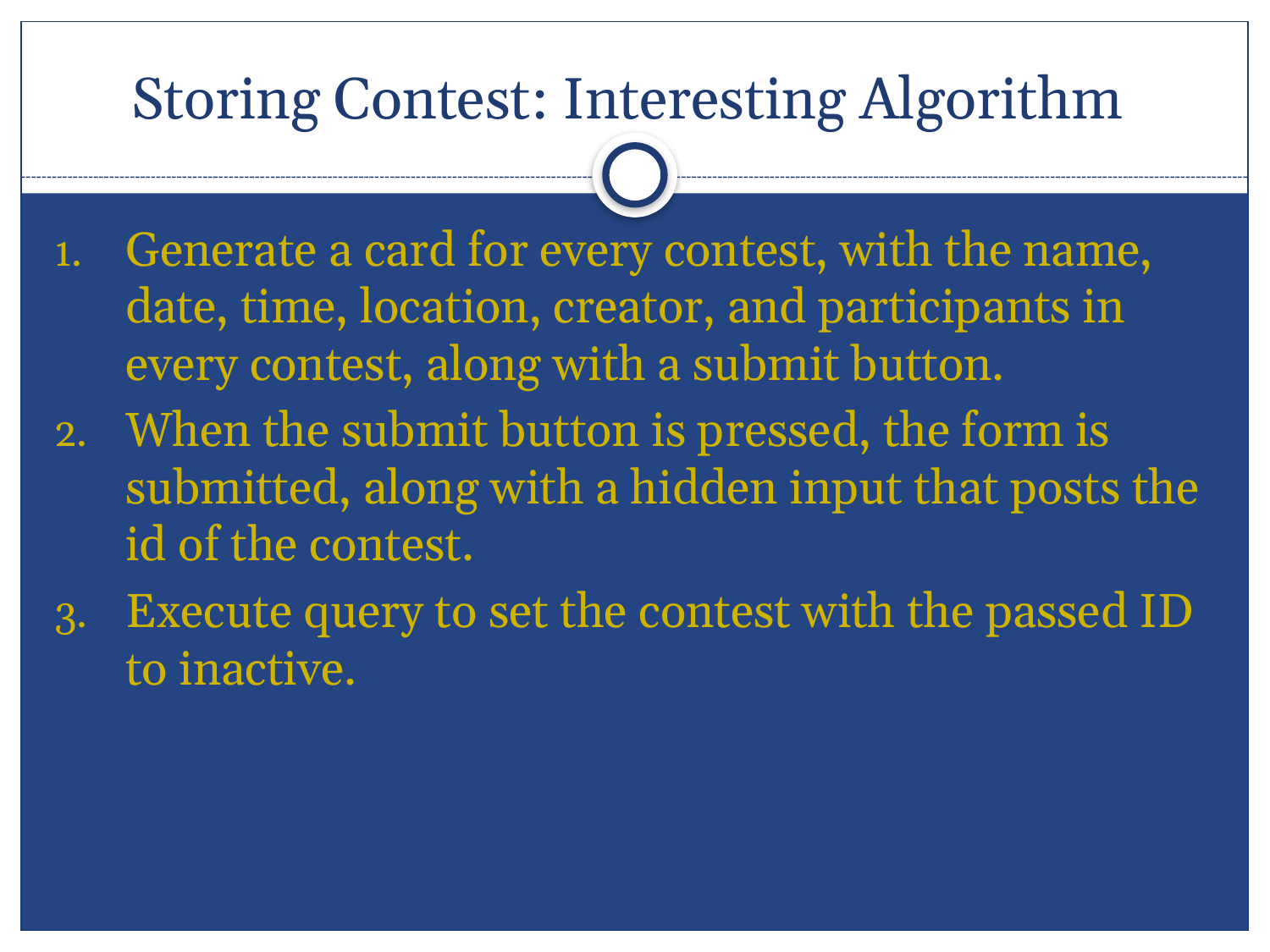

# Storing Contest: Interesting Algorithm
Generate a card for every contest, with the name, date, time, location, creator, and participants in every contest, along with a submit button.
When the submit button is pressed, the form is submitted, along with a hidden input that posts the id of the contest.
Execute query to set the contest with the passed ID to inactive.